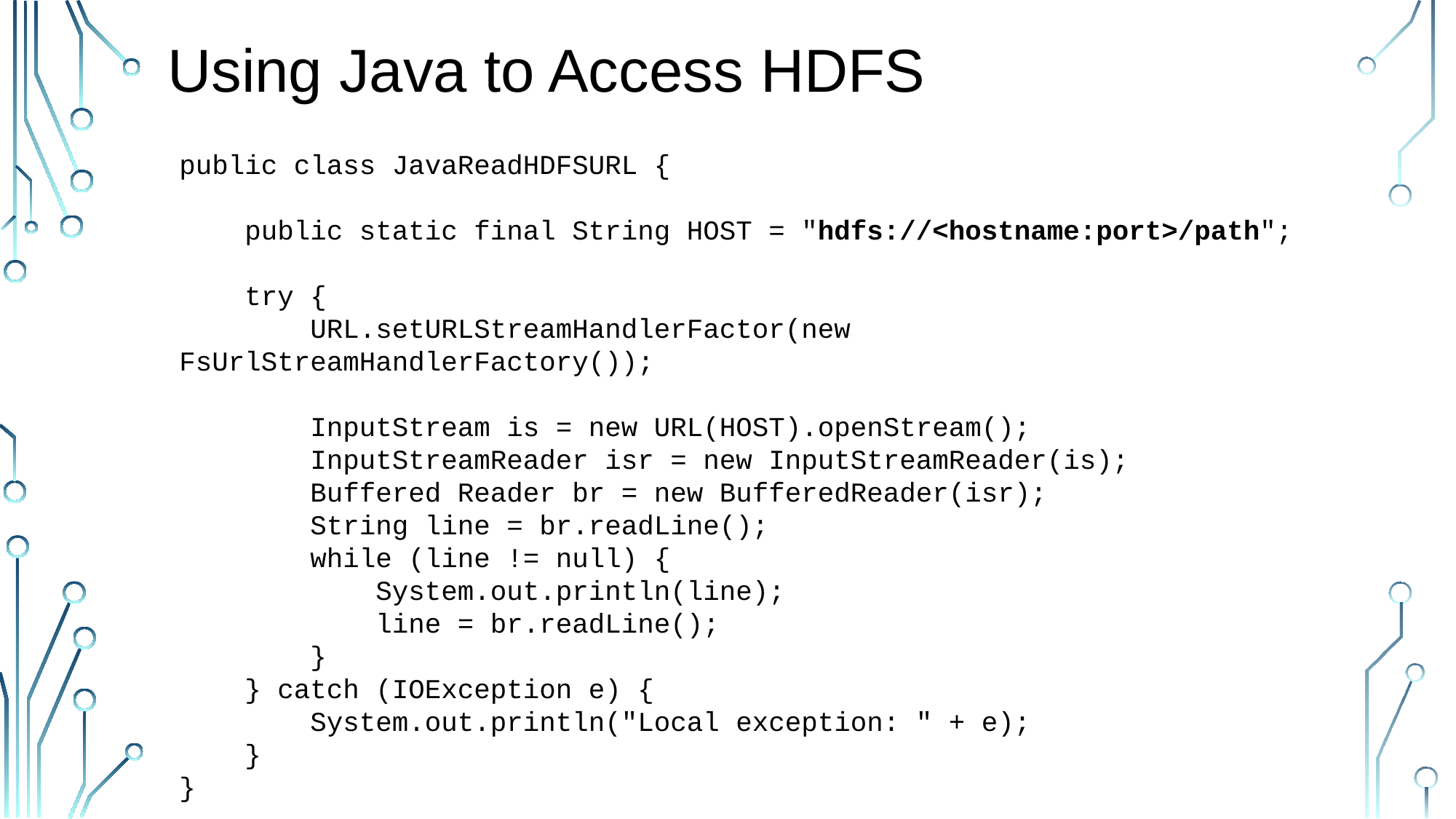

# Using Java to Access HDFS
public class JavaReadHDFSURL {

    public static final String HOST = "hdfs://<hostname:port>/path";

    try {
        URL.setURLStreamHandlerFactor(new FsUrlStreamHandlerFactory());

        InputStream is = new URL(HOST).openStream();
        InputStreamReader isr = new InputStreamReader(is);
        Buffered Reader br = new BufferedReader(isr);
        String line = br.readLine();
        while (line != null) {
            System.out.println(line);
            line = br.readLine();
        }
    } catch (IOException e) {
        System.out.println("Local exception: " + e);
    }
}